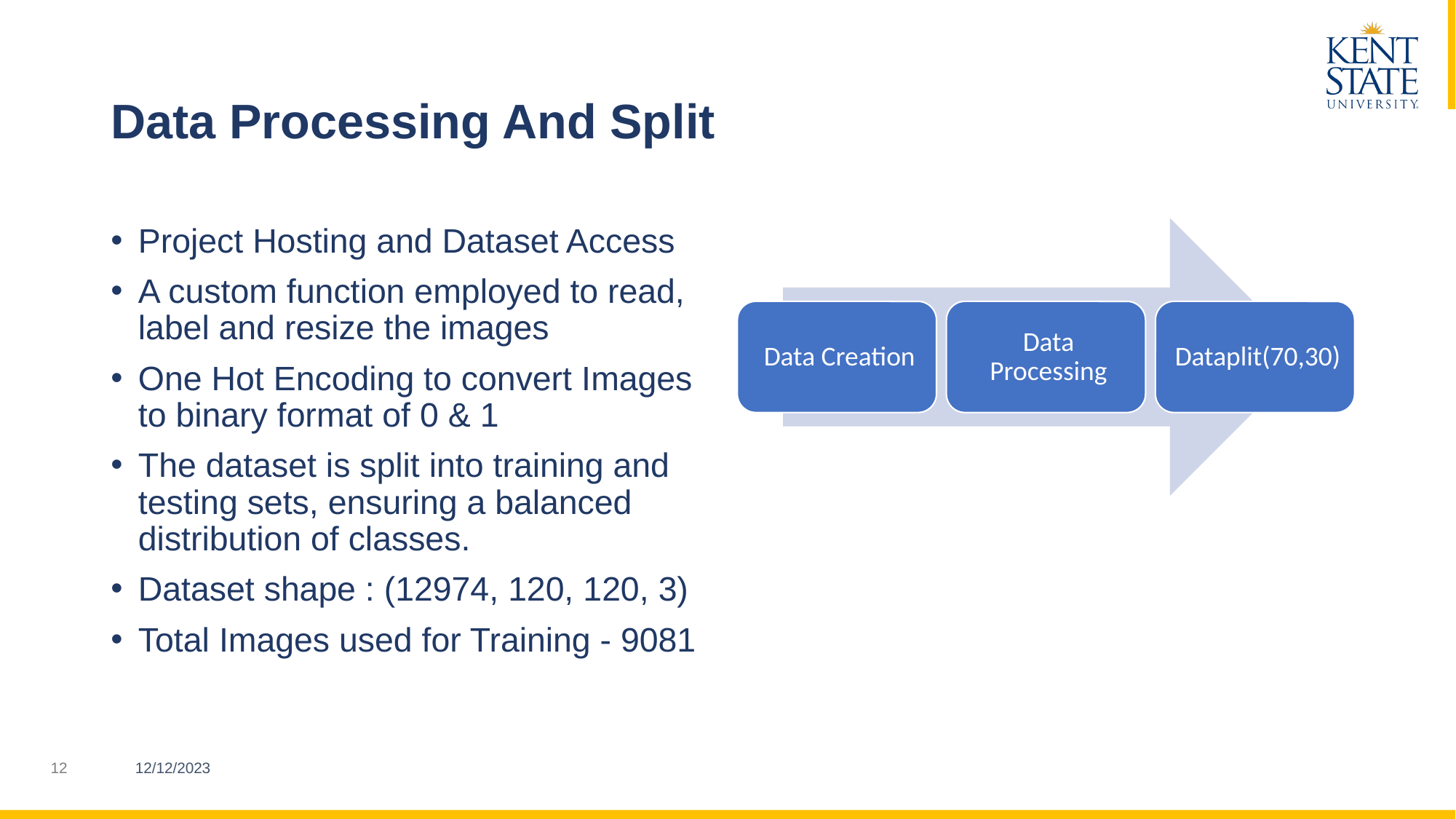

# Data Processing And Split
Project Hosting and Dataset Access​
A custom function employed to read, label and resize the images
One Hot Encoding to convert Images to binary format of 0 & 1​
The dataset is split into training and testing sets, ensuring a balanced distribution of classes.​
Dataset shape : (12974, 120, 120, 3)
Total Images used for Training - 9081
Data Creation
Data Processing
Dataplit(70,30)
12/12/2023